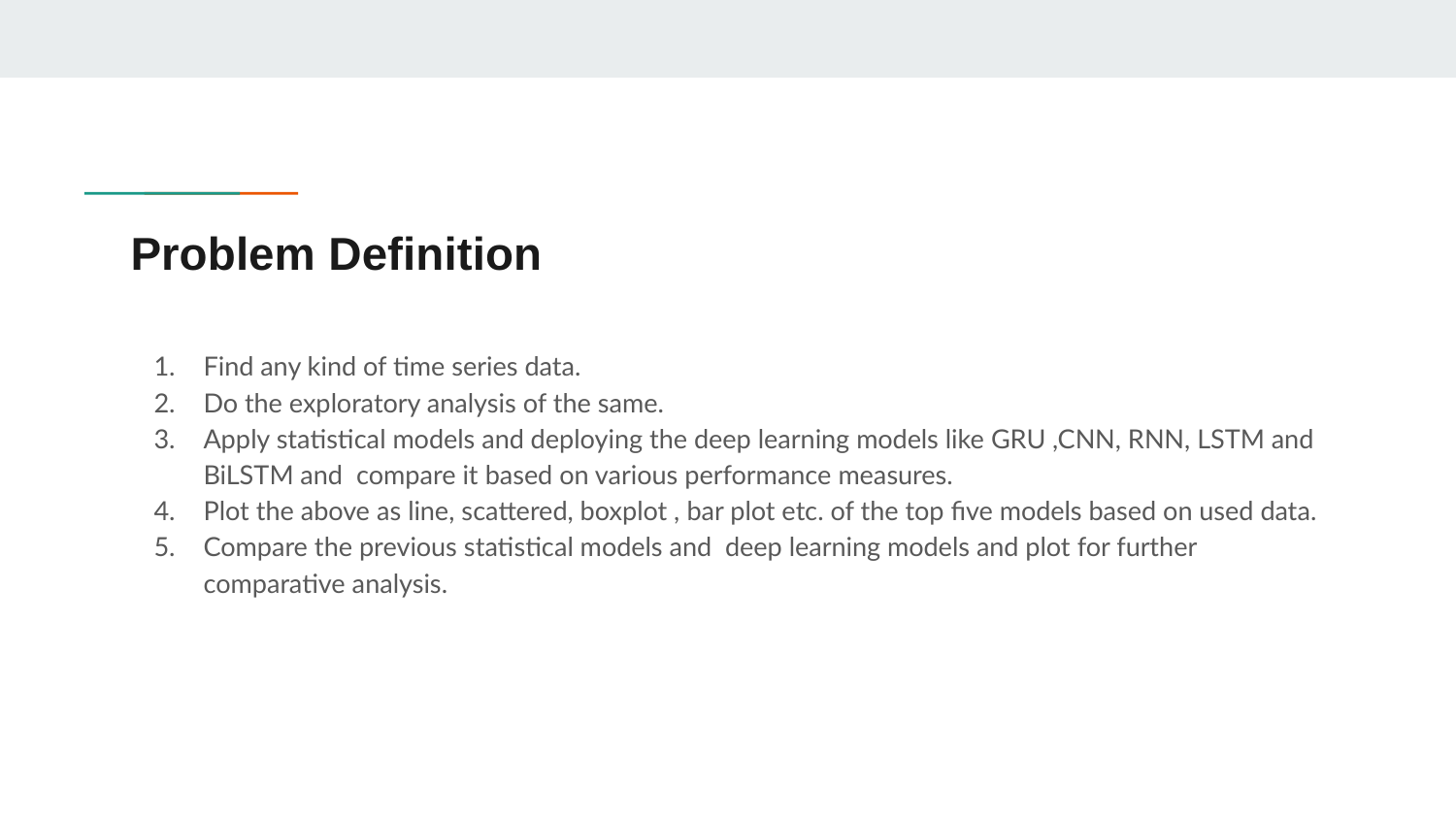

# Problem Definition
Find any kind of time series data.
Do the exploratory analysis of the same.
Apply statistical models and deploying the deep learning models like GRU ,CNN, RNN, LSTM and BiLSTM and  compare it based on various performance measures.
Plot the above as line, scattered, boxplot , bar plot etc. of the top five models based on used data.
Compare the previous statistical models and  deep learning models and plot for further comparative analysis.